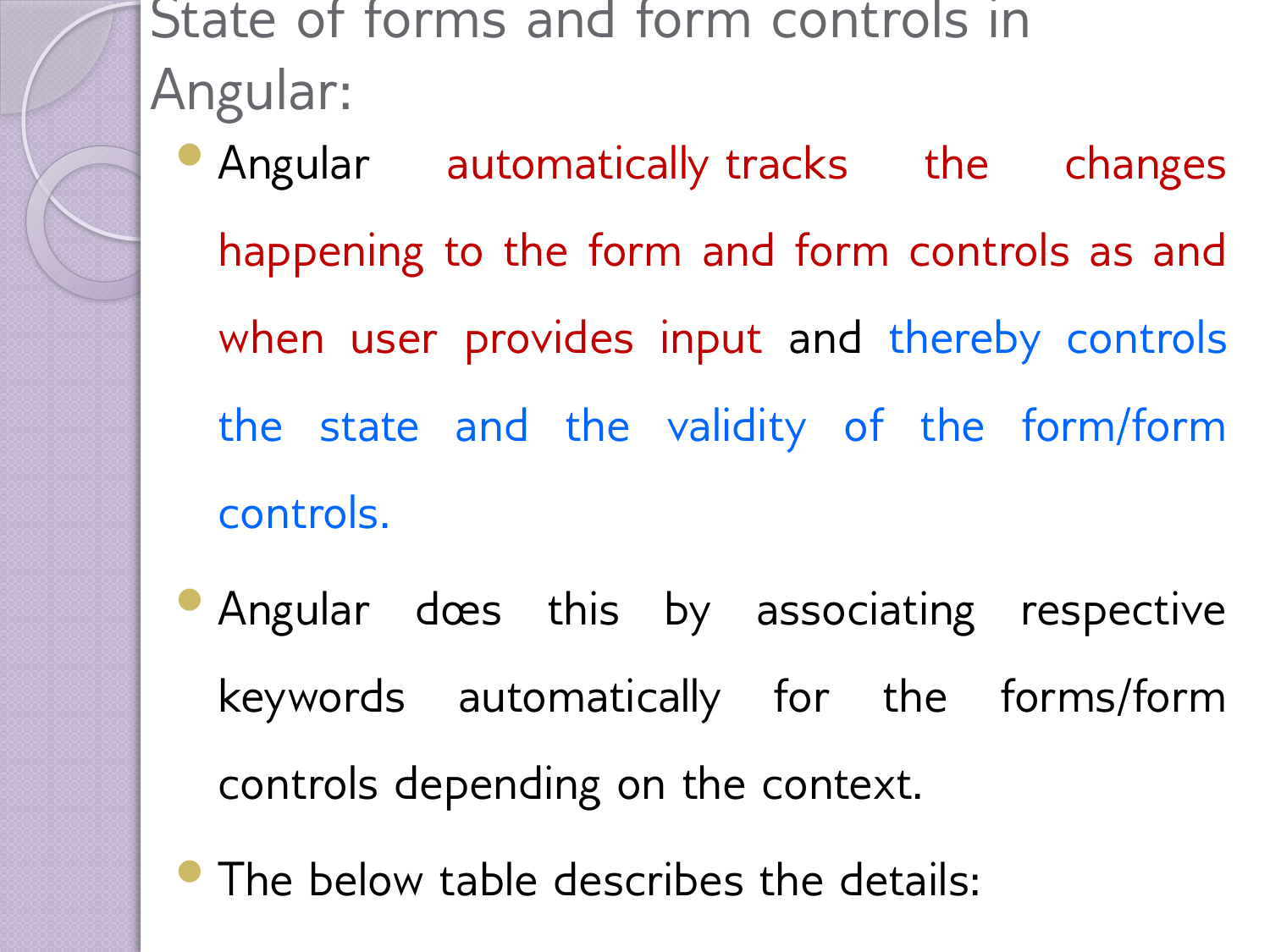

# State of forms and form controls in Angular:
Angular automatically tracks the changes happening to the form and form controls as and when user provides input and thereby controls the state and the validity of the form/form controls.
Angular does this by associating respective keywords automatically for the forms/form controls depending on the context.
The below table describes the details: